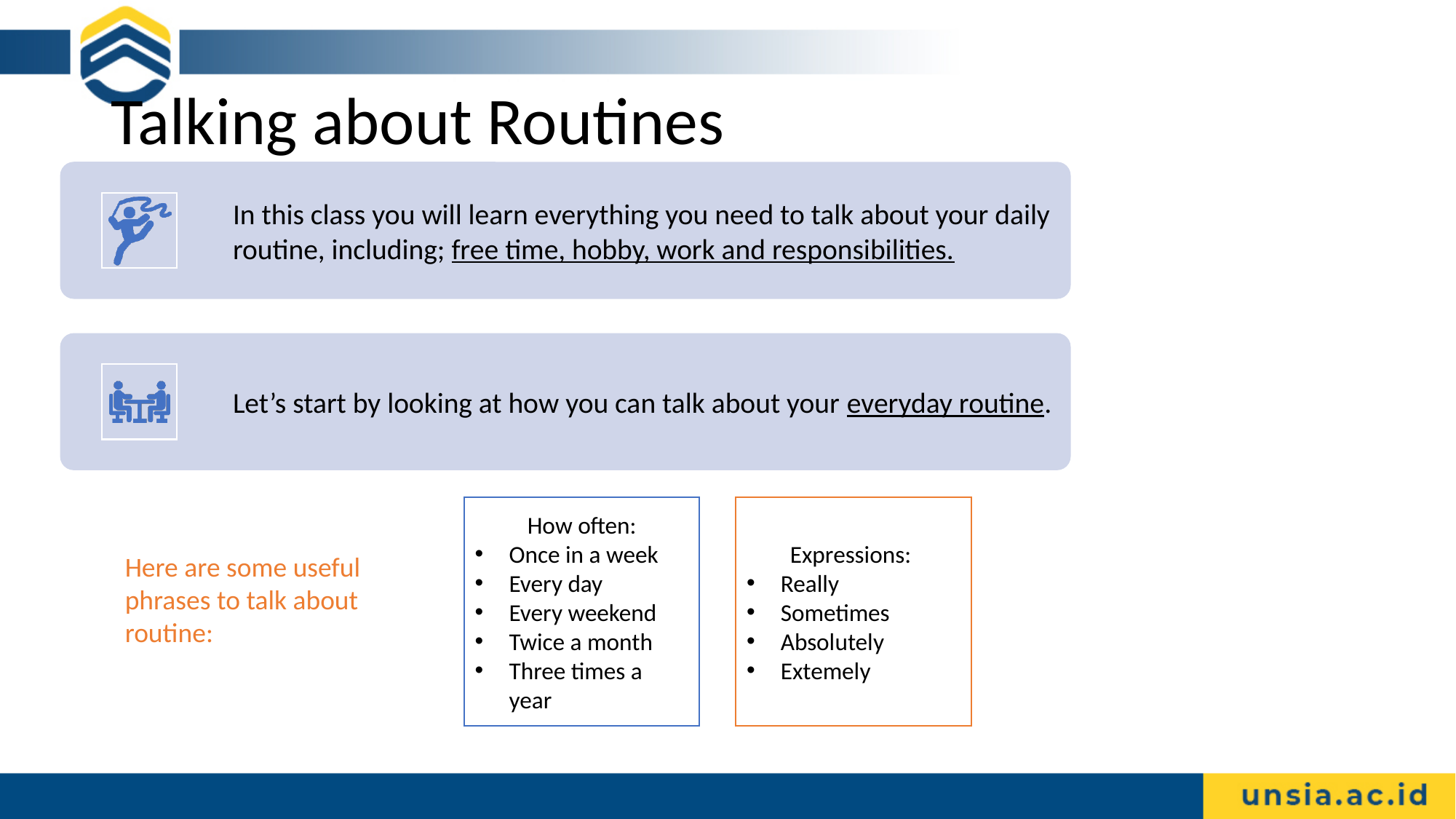

# Talking about Routines
In this class you will learn everything you need to talk about your daily routine, including; free time, hobby, work and responsibilities.
Let’s start by looking at how you can talk about your everyday routine.
How often:
Once in a week
Every day
Every weekend
Twice a month
Three times a year
Expressions:
Really
Sometimes
Absolutely
Extemely
Here are some useful phrases to talk about routine: